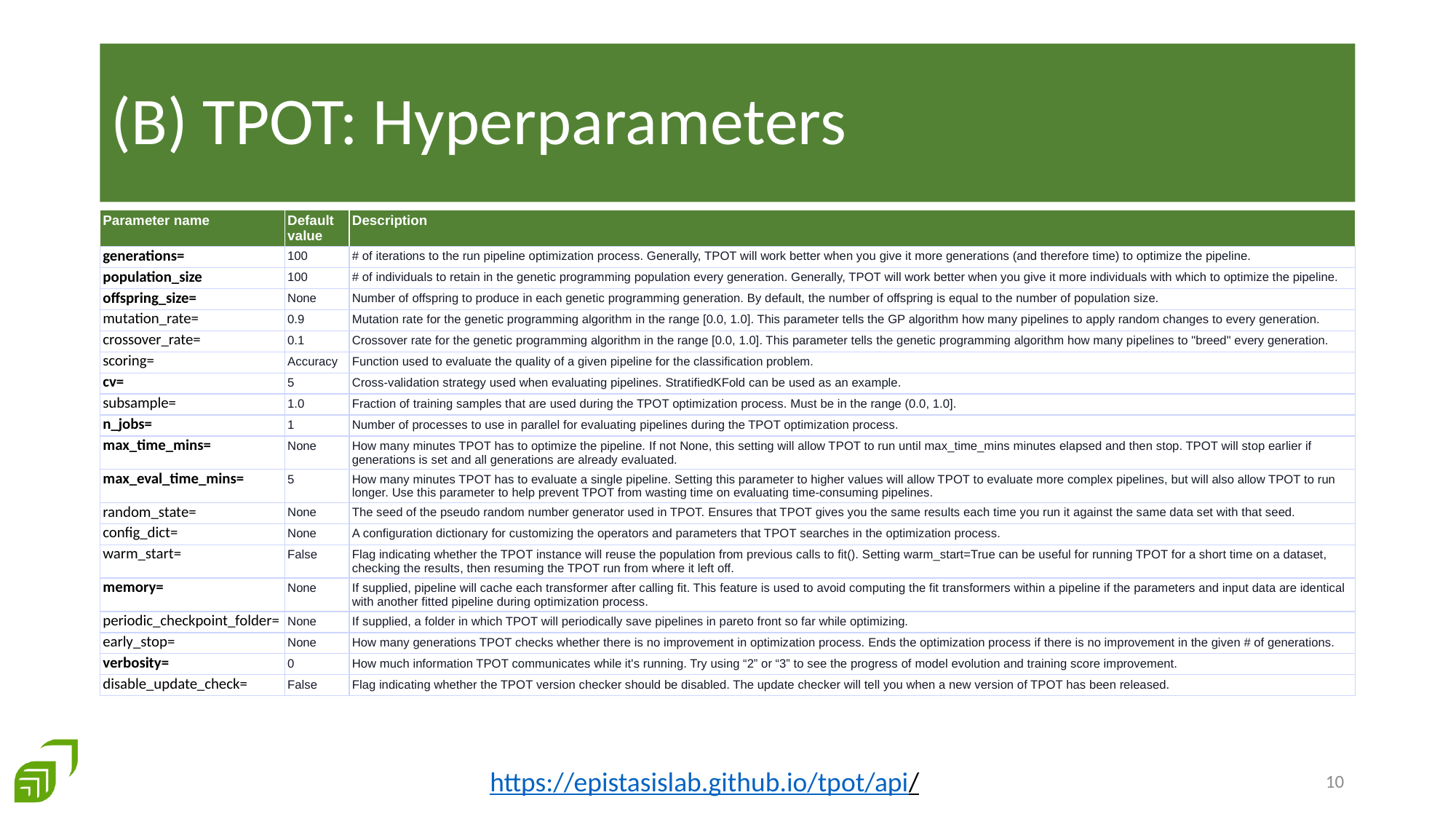

# (B) TPOT: Hyperparameters
| Parameter name | Default value | Description |
| --- | --- | --- |
| generations= | 100 | # of iterations to the run pipeline optimization process. Generally, TPOT will work better when you give it more generations (and therefore time) to optimize the pipeline. |
| population\_size | 100 | # of individuals to retain in the genetic programming population every generation. Generally, TPOT will work better when you give it more individuals with which to optimize the pipeline. |
| offspring\_size= | None | Number of offspring to produce in each genetic programming generation. By default, the number of offspring is equal to the number of population size. |
| mutation\_rate= | 0.9 | Mutation rate for the genetic programming algorithm in the range [0.0, 1.0]. This parameter tells the GP algorithm how many pipelines to apply random changes to every generation. |
| crossover\_rate= | 0.1 | Crossover rate for the genetic programming algorithm in the range [0.0, 1.0]. This parameter tells the genetic programming algorithm how many pipelines to "breed" every generation. |
| scoring= | Accuracy | Function used to evaluate the quality of a given pipeline for the classification problem. |
| cv= | 5 | Cross-validation strategy used when evaluating pipelines. StratifiedKFold can be used as an example. |
| subsample= | 1.0 | Fraction of training samples that are used during the TPOT optimization process. Must be in the range (0.0, 1.0]. |
| n\_jobs= | 1 | Number of processes to use in parallel for evaluating pipelines during the TPOT optimization process. |
| max\_time\_mins= | None | How many minutes TPOT has to optimize the pipeline. If not None, this setting will allow TPOT to run until max\_time\_mins minutes elapsed and then stop. TPOT will stop earlier if generations is set and all generations are already evaluated. |
| max\_eval\_time\_mins= | 5 | How many minutes TPOT has to evaluate a single pipeline. Setting this parameter to higher values will allow TPOT to evaluate more complex pipelines, but will also allow TPOT to run longer. Use this parameter to help prevent TPOT from wasting time on evaluating time-consuming pipelines. |
| random\_state= | None | The seed of the pseudo random number generator used in TPOT. Ensures that TPOT gives you the same results each time you run it against the same data set with that seed. |
| config\_dict= | None | A configuration dictionary for customizing the operators and parameters that TPOT searches in the optimization process. |
| warm\_start= | False | Flag indicating whether the TPOT instance will reuse the population from previous calls to fit(). Setting warm\_start=True can be useful for running TPOT for a short time on a dataset, checking the results, then resuming the TPOT run from where it left off. |
| memory= | None | If supplied, pipeline will cache each transformer after calling fit. This feature is used to avoid computing the fit transformers within a pipeline if the parameters and input data are identical with another fitted pipeline during optimization process. |
| periodic\_checkpoint\_folder= | None | If supplied, a folder in which TPOT will periodically save pipelines in pareto front so far while optimizing. |
| early\_stop= | None | How many generations TPOT checks whether there is no improvement in optimization process. Ends the optimization process if there is no improvement in the given # of generations. |
| verbosity= | 0 | How much information TPOT communicates while it's running. Try using “2” or “3” to see the progress of model evolution and training score improvement. |
| disable\_update\_check= | False | Flag indicating whether the TPOT version checker should be disabled. The update checker will tell you when a new version of TPOT has been released. |
https://epistasislab.github.io/tpot/api/
10